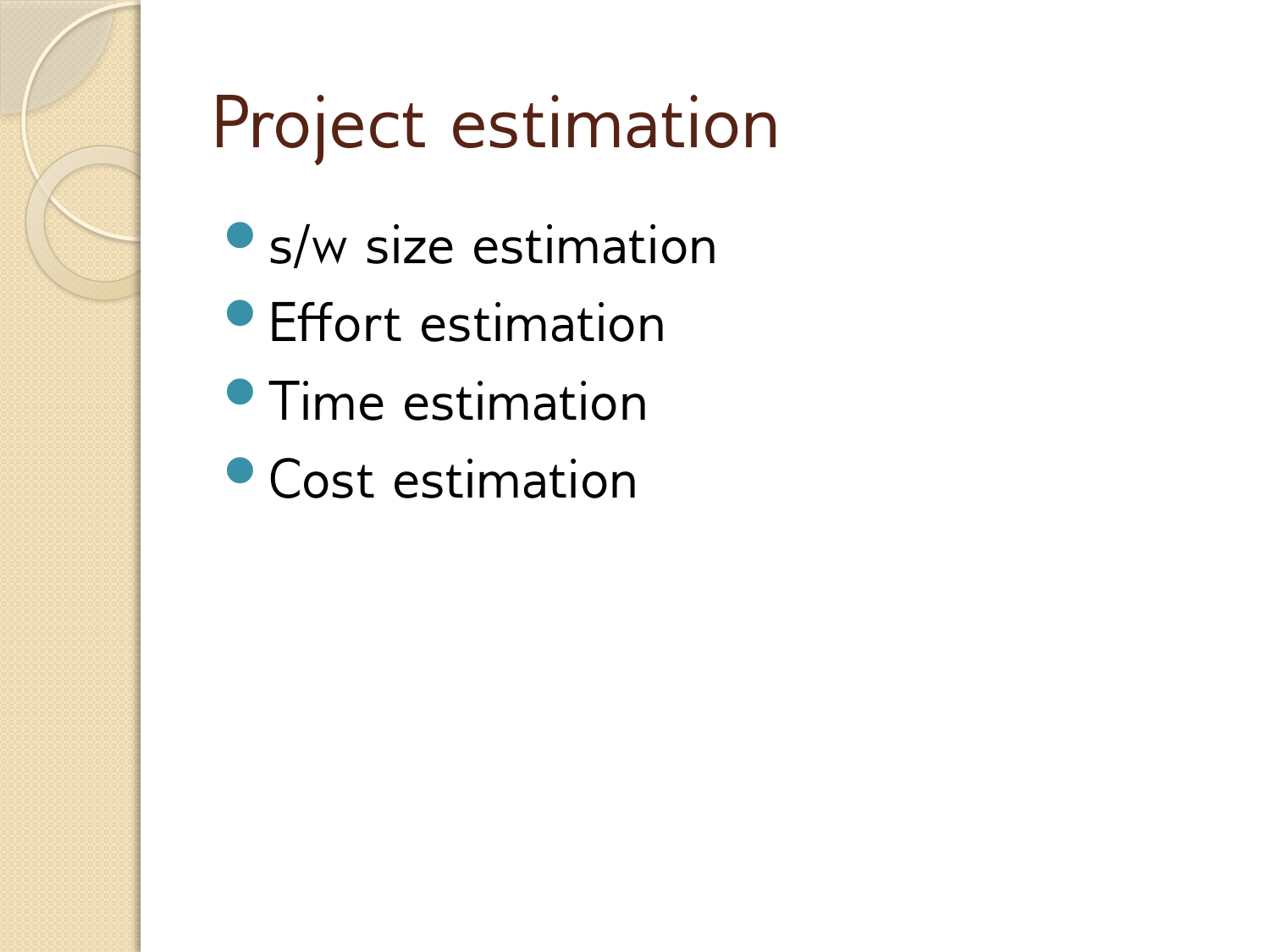

# Project estimation
s/w size estimation
Effort estimation
Time estimation
Cost estimation